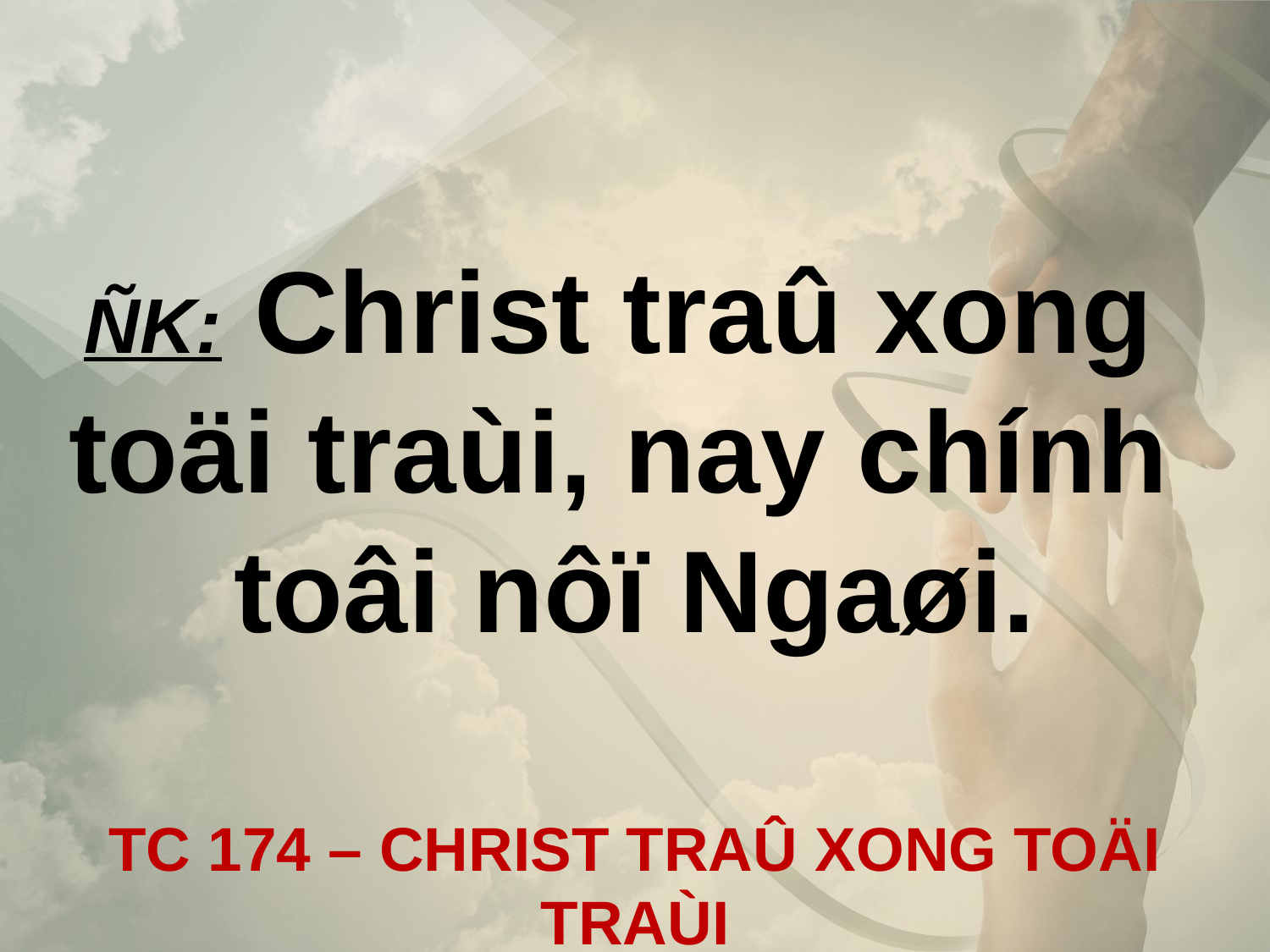

ÑK: Christ traû xong
toäi traùi, nay chính
toâi nôï Ngaøi.
TC 174 – CHRIST TRAÛ XONG TOÄI TRAÙI